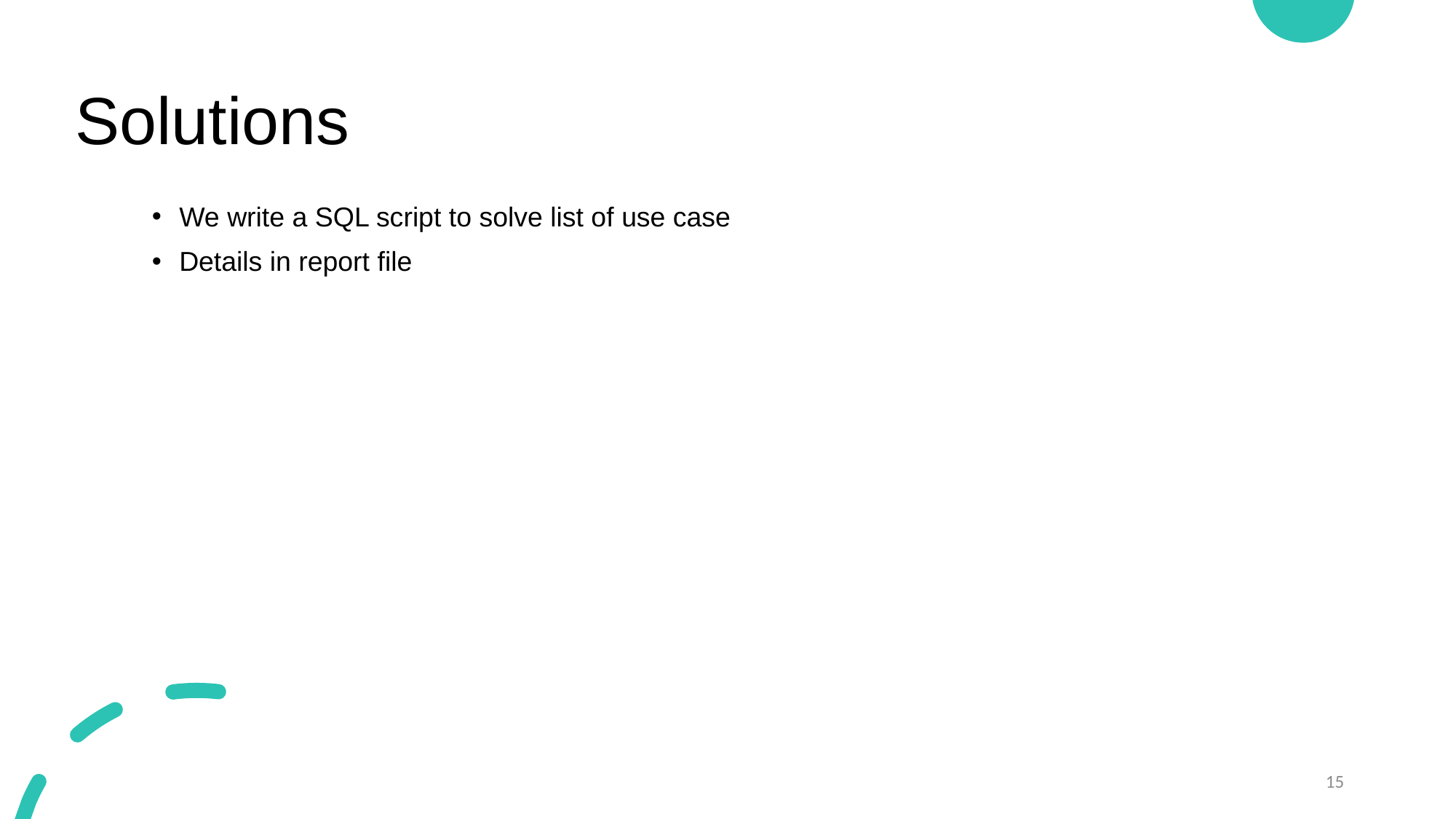

# Solutions
We write a SQL script to solve list of use case
Details in report file

15